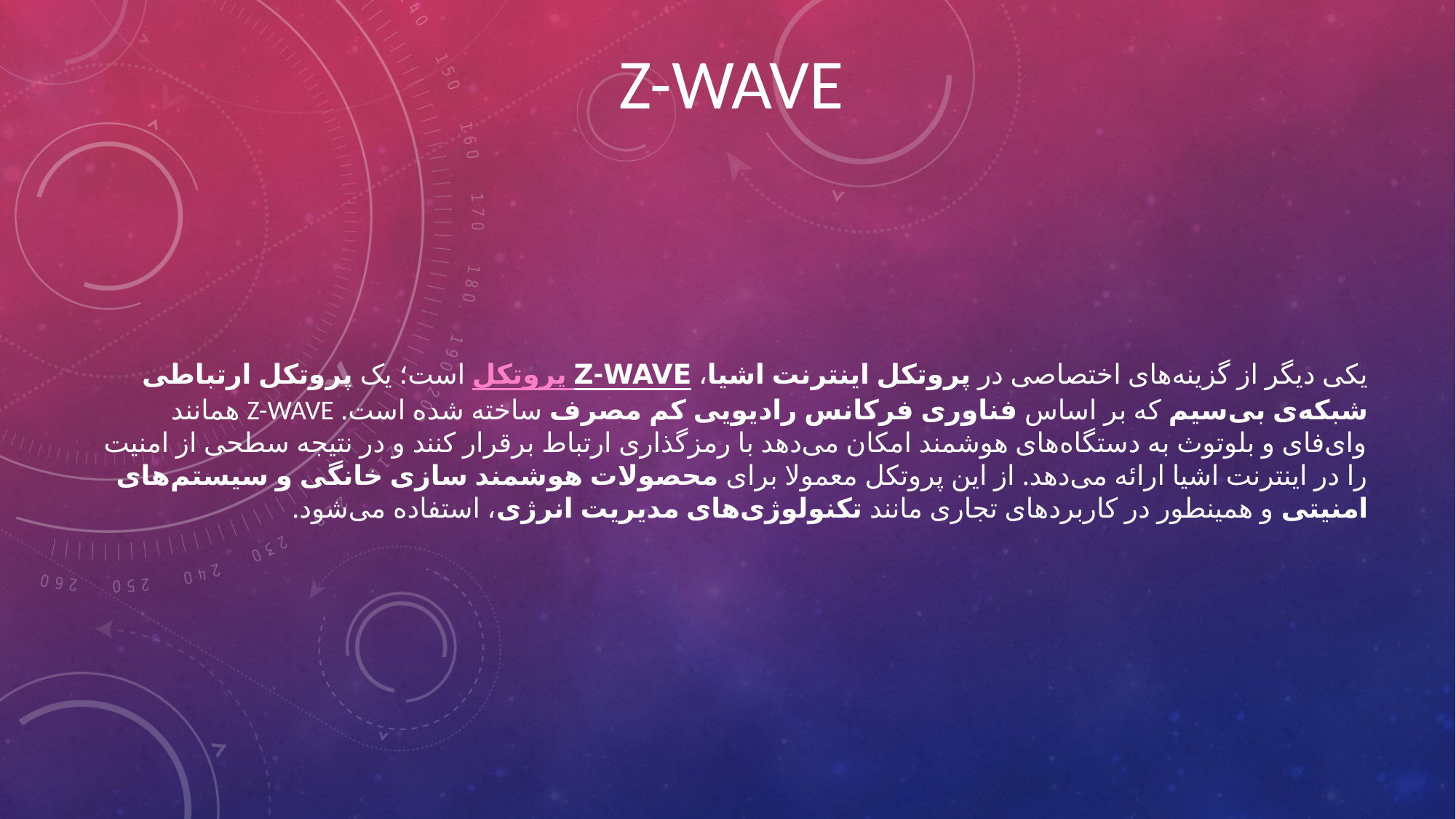

# Z-Wave
یکی دیگر از گزینه‌های اختصاصی در پروتکل اینترنت اشیا، پروتکل Z-Wave است؛ یک پروتکل ارتباطی شبکه‌ی بی‌سیم که بر اساس فناوری فرکانس رادیویی کم مصرف ساخته شده است. Z-Wave همانند وای‌فای و بلوتوث به دستگاه‌های هوشمند امکان می‌دهد با رمزگذاری ارتباط برقرار کنند و در نتیجه سطحی از امنیت را در اینترنت اشیا ارائه می‌دهد. از این پروتکل معمولا برای محصولات هوشمند سازی خانگی و سیستم‌های امنیتی و همینطور در کاربردهای تجاری مانند تکنولوژی‌های مدیریت انرژی، استفاده می‌شود.